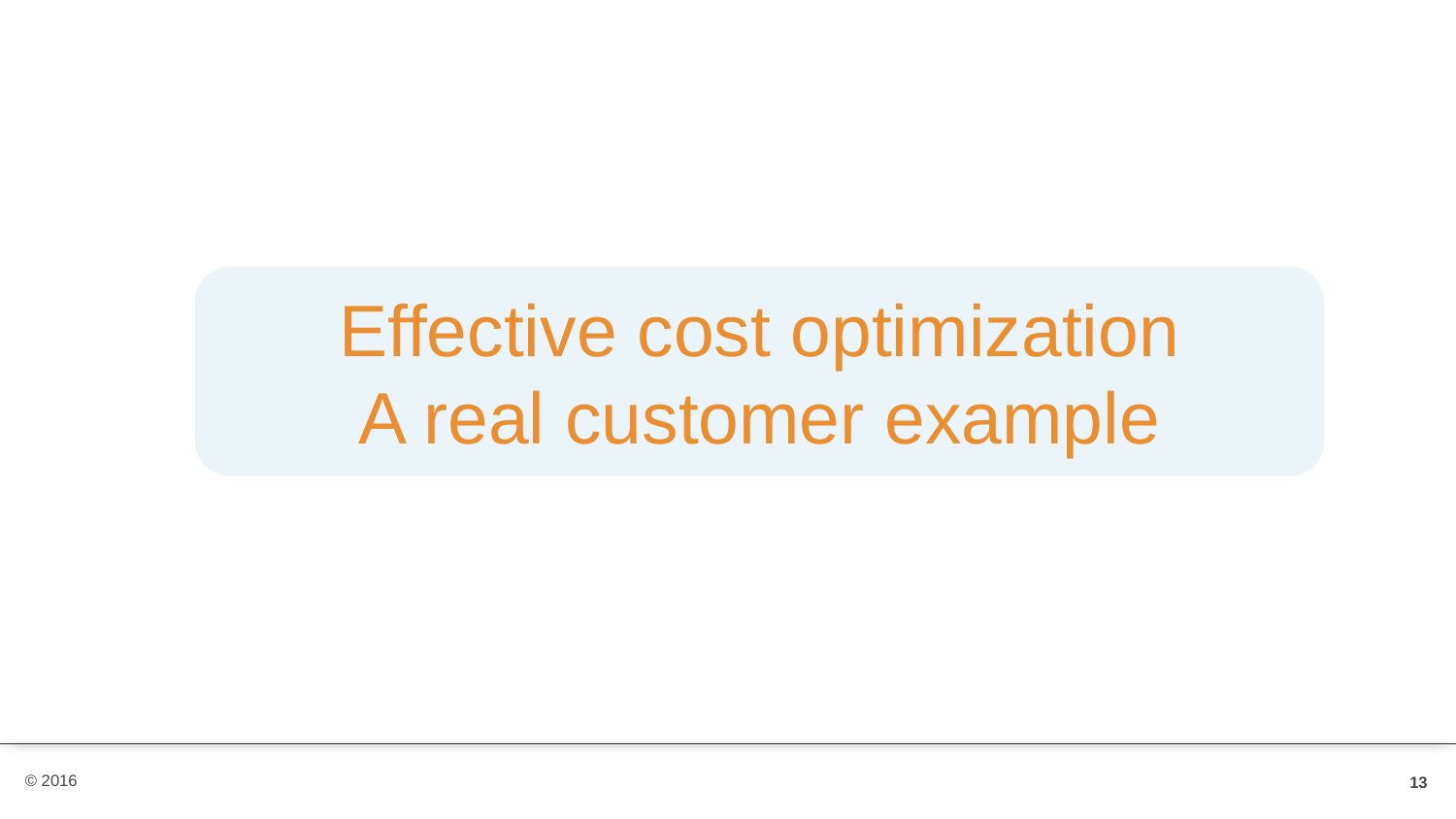

Effective cost optimization
A real customer example